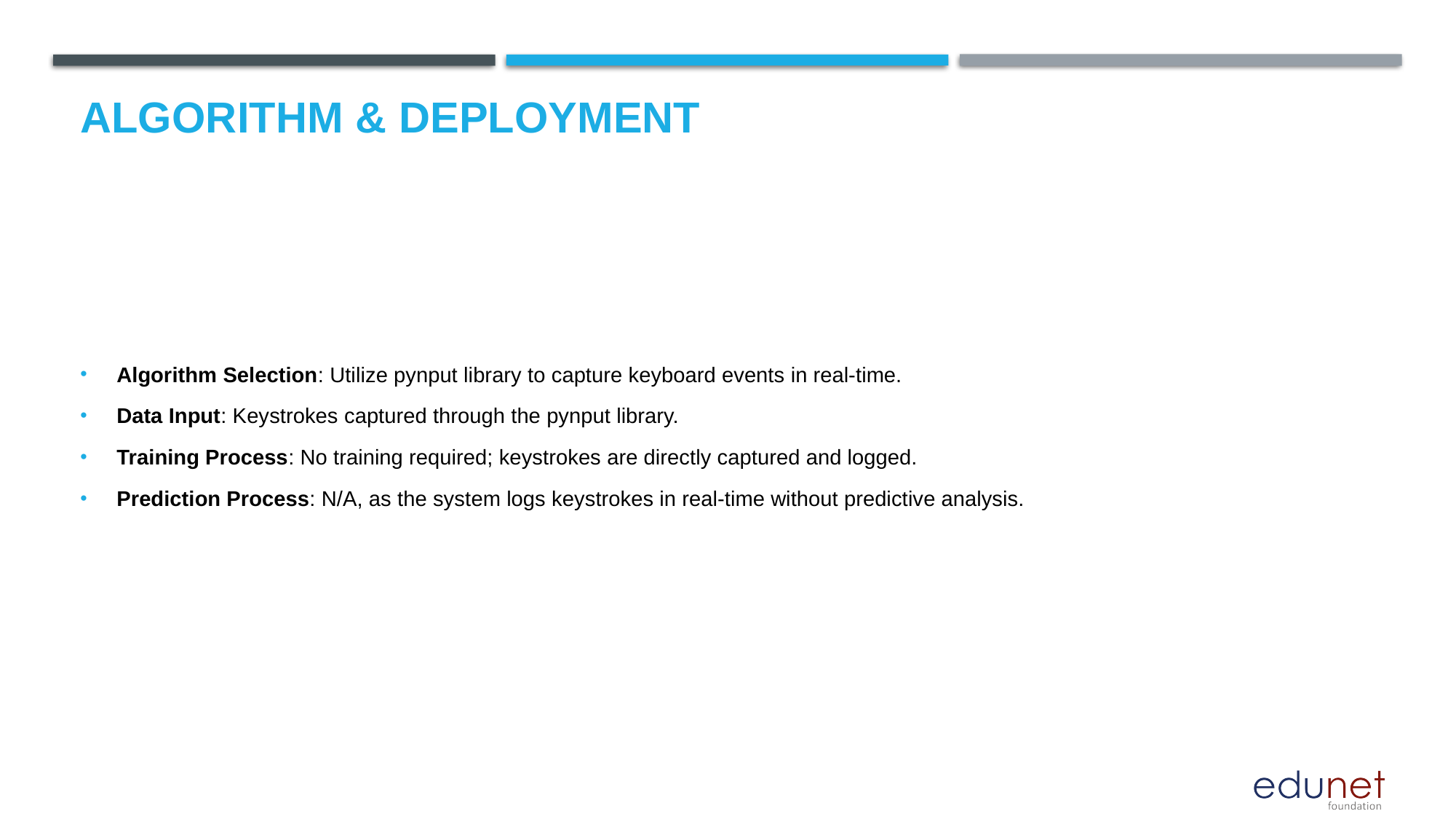

# Algorithm & Deployment
Algorithm Selection: Utilize pynput library to capture keyboard events in real-time.
Data Input: Keystrokes captured through the pynput library.
Training Process: No training required; keystrokes are directly captured and logged.
Prediction Process: N/A, as the system logs keystrokes in real-time without predictive analysis.